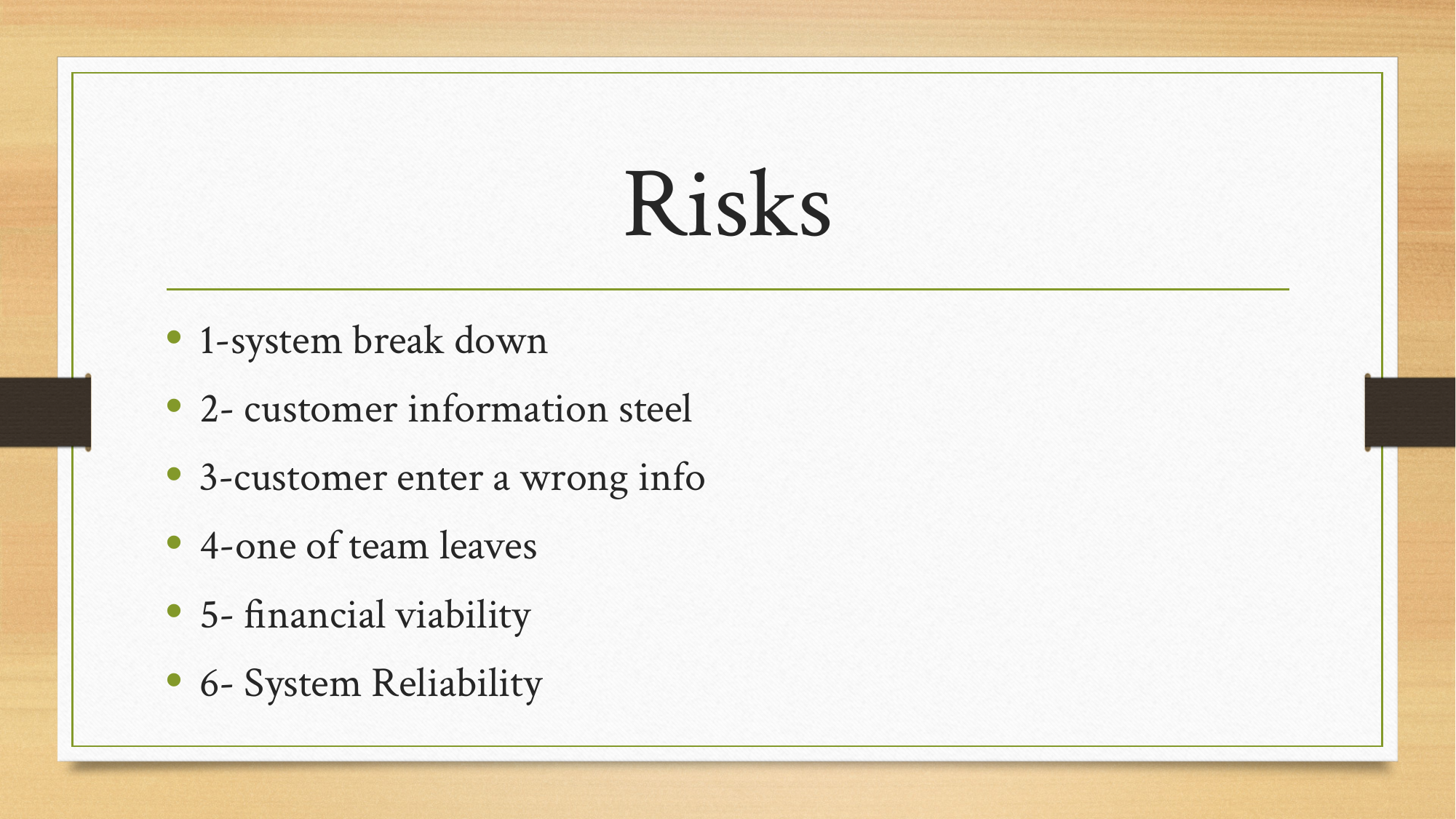

# Risks
1-system break down
2- customer information steel
3-customer enter a wrong info
4-one of team leaves
5- financial viability
6- System Reliability